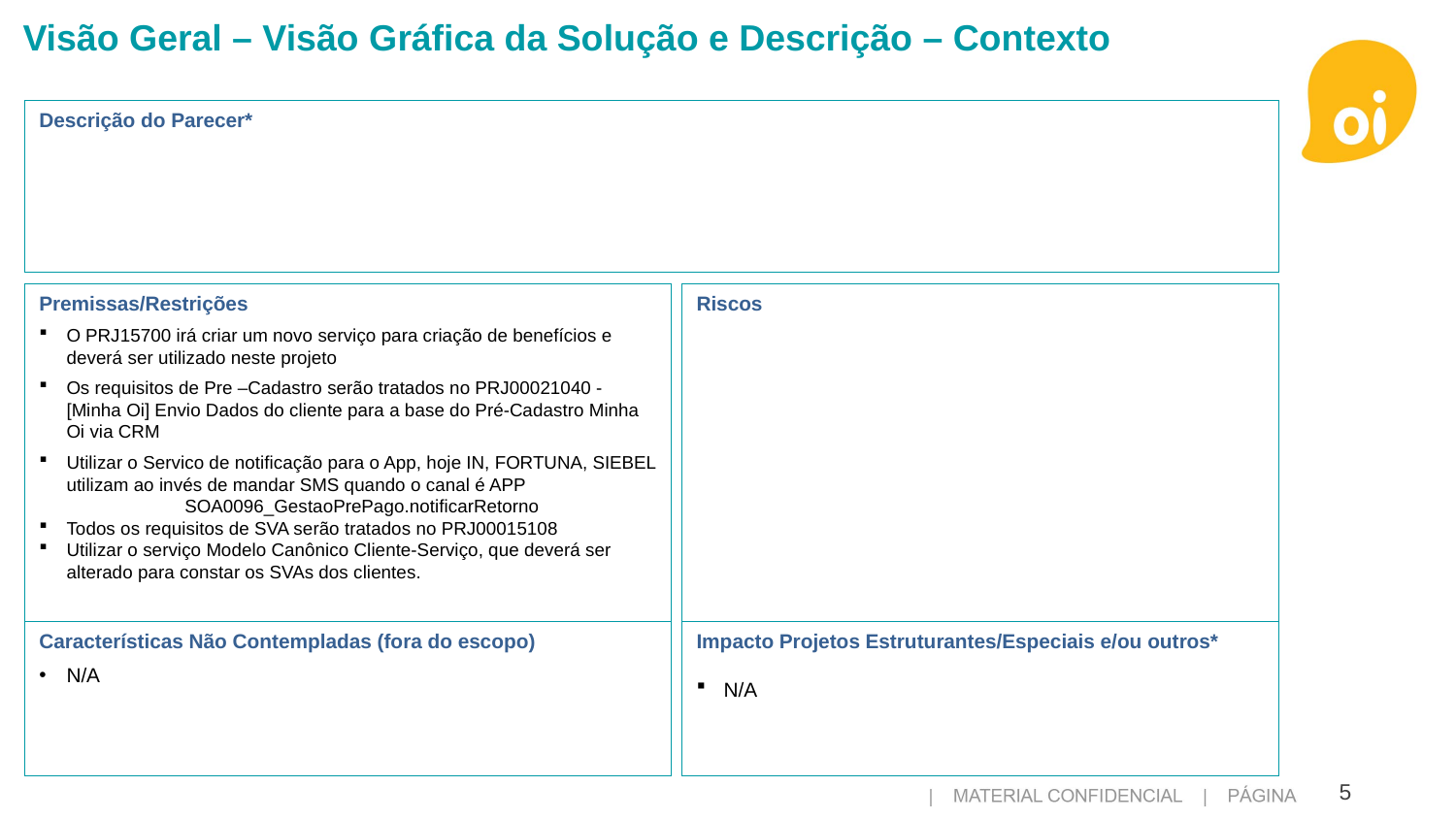

Visão Geral – Visão Gráfica da Solução e Descrição – Contexto
Descrição do Parecer*

Premissas/Restrições
O PRJ15700 irá criar um novo serviço para criação de benefícios e deverá ser utilizado neste projeto
Os requisitos de Pre –Cadastro serão tratados no PRJ00021040 - [Minha Oi] Envio Dados do cliente para a base do Pré-Cadastro Minha Oi via CRM
Utilizar o Servico de notificação para o App, hoje IN, FORTUNA, SIEBEL utilizam ao invés de mandar SMS quando o canal é APP
 	SOA0096_GestaoPrePago.notificarRetorno
Todos os requisitos de SVA serão tratados no PRJ00015108
Utilizar o serviço Modelo Canônico Cliente-Serviço, que deverá ser alterado para constar os SVAs dos clientes.

Riscos
Características Não Contempladas (fora do escopo)
N/A

Impacto Projetos Estruturantes/Especiais e/ou outros*

N/A

5